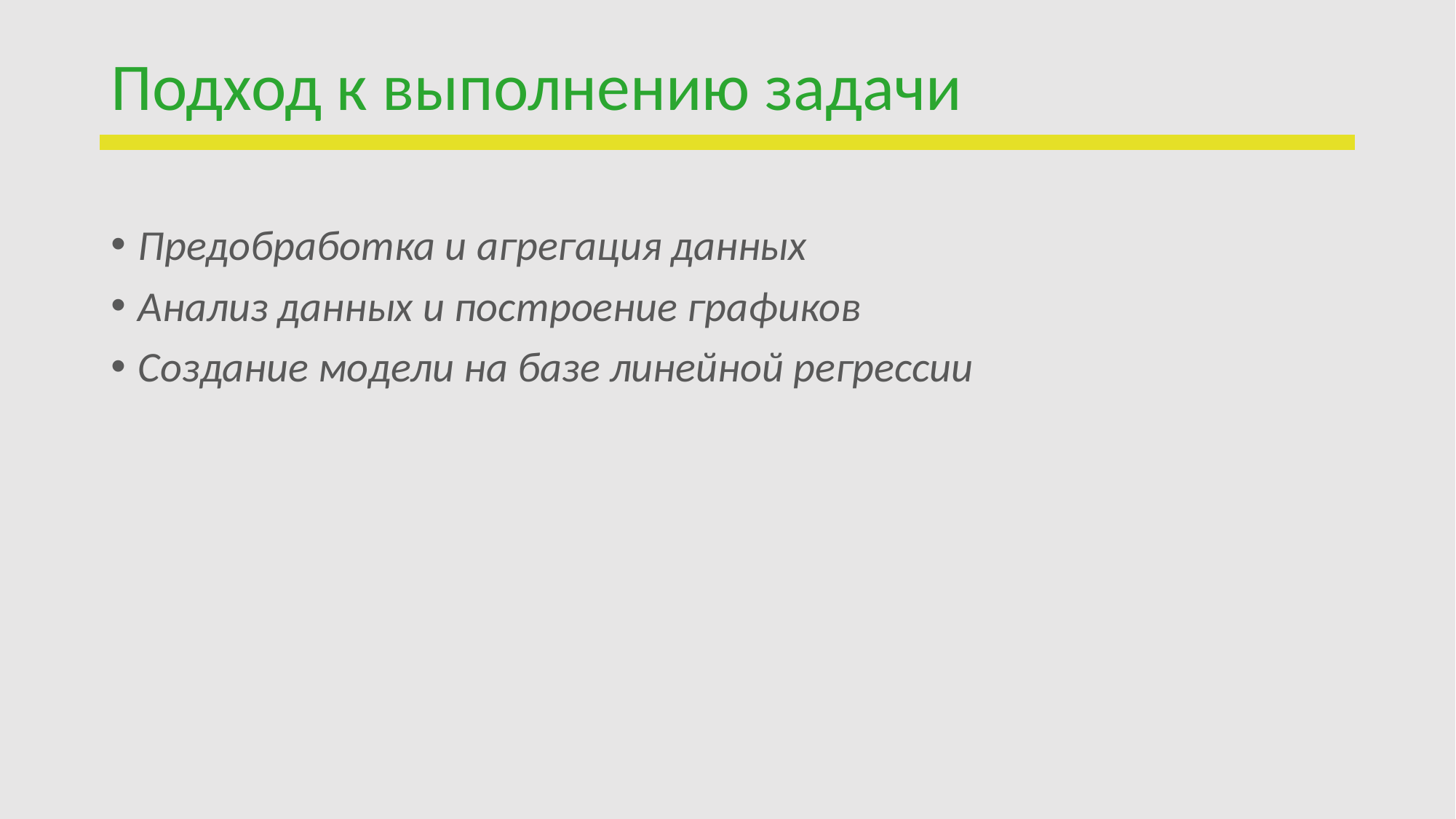

# Подход к выполнению задачи
Предобработка и агрегация данных
Анализ данных и построение графиков
Создание модели на базе линейной регрессии